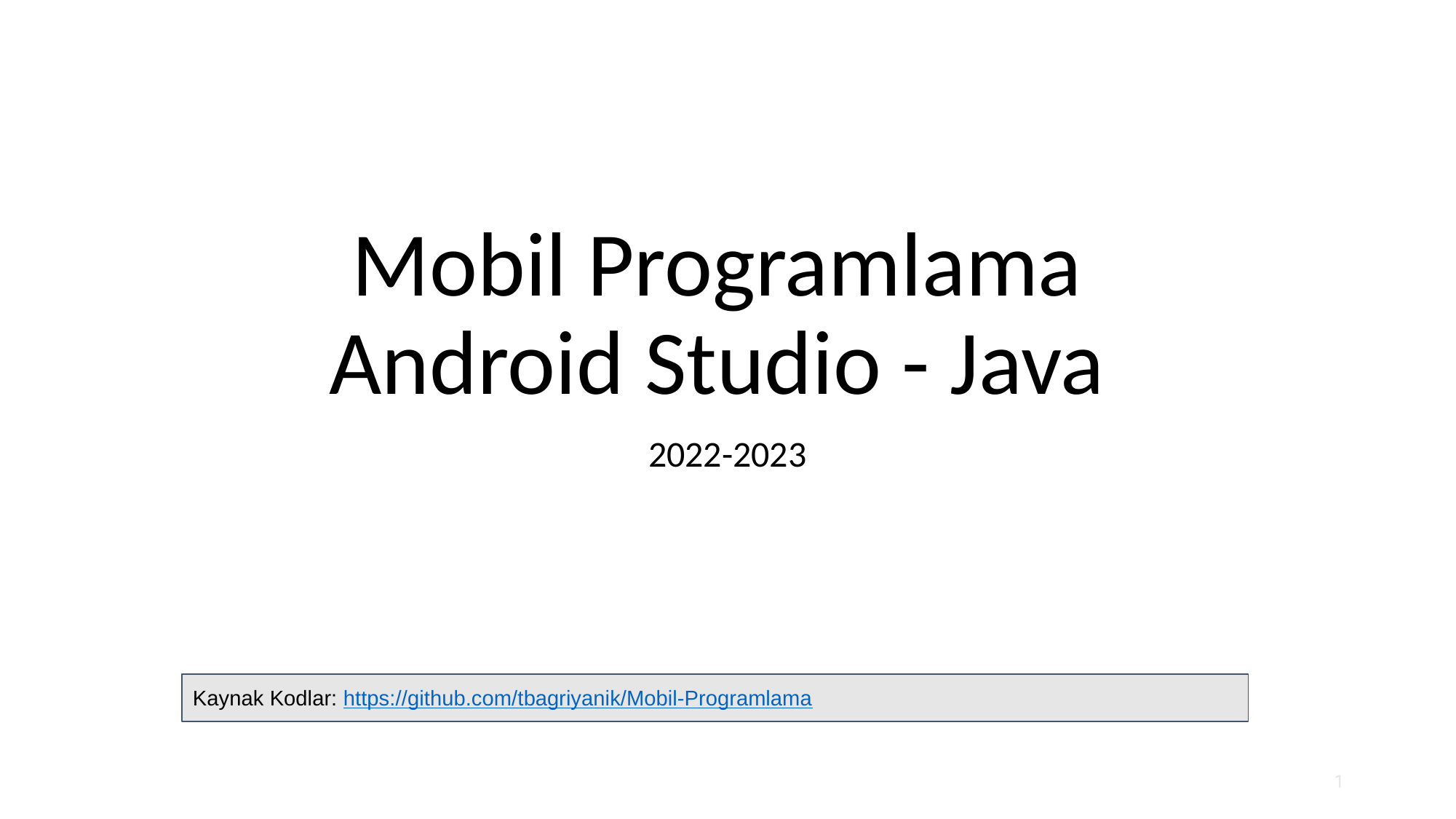

# Mobil Programlama
Android Studio - Java
2022-2023
Kaynak Kodlar: https://github.com/tbagriyanik/Mobil-Programlama
1